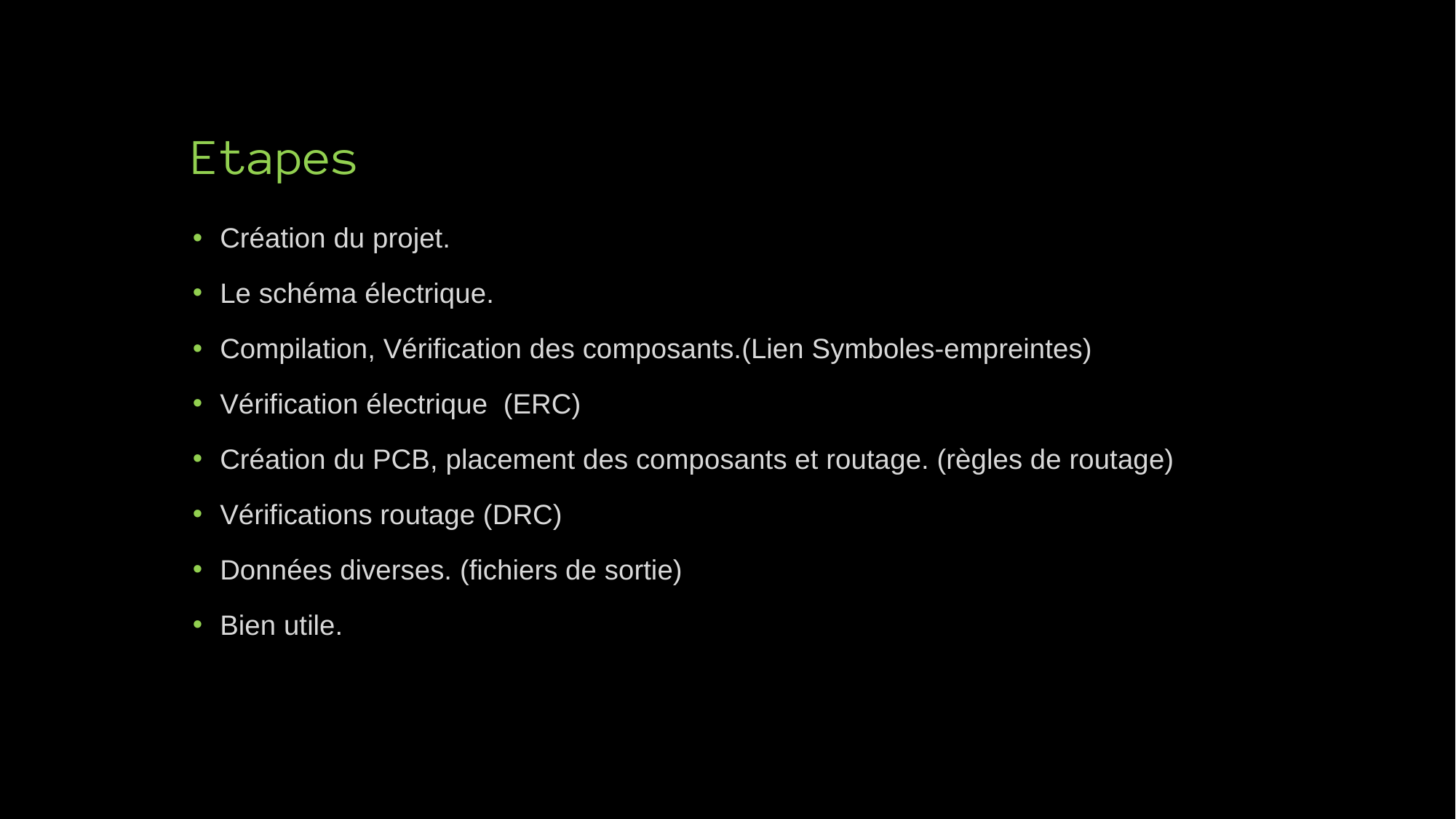

# Etapes
Création du projet.
Le schéma électrique.
Compilation, Vérification des composants.(Lien Symboles-empreintes)
Vérification électrique  (ERC)
Création du PCB, placement des composants et routage. (règles de routage)
Vérifications routage (DRC)
Données diverses. (fichiers de sortie)
Bien utile.